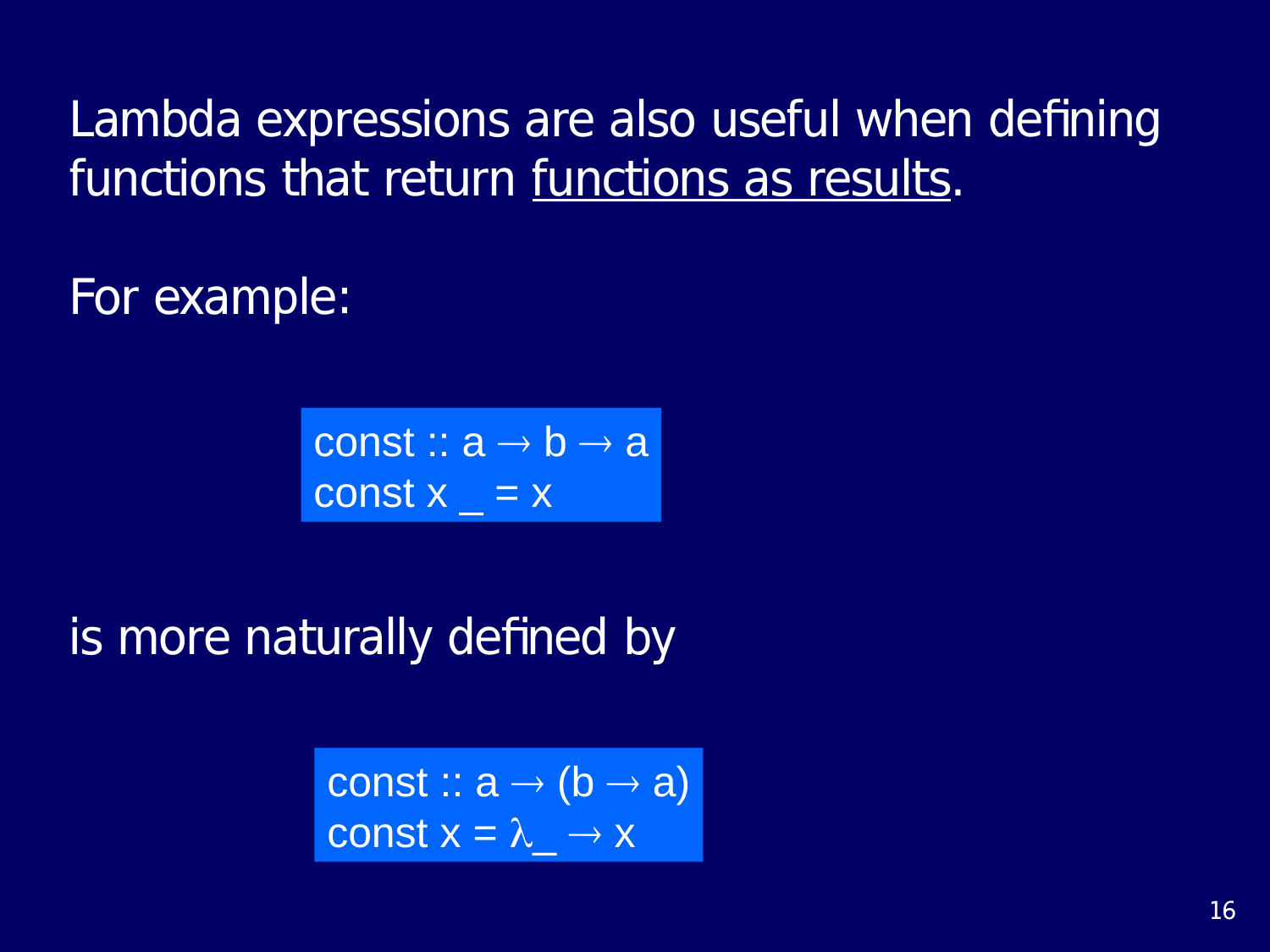

Lambda expressions are also useful when defining functions that return functions as results.

For example:
const :: a → b → a
const x _ = x
is more naturally defined by
const :: a → (b → a)
const x = λ_ → x
16